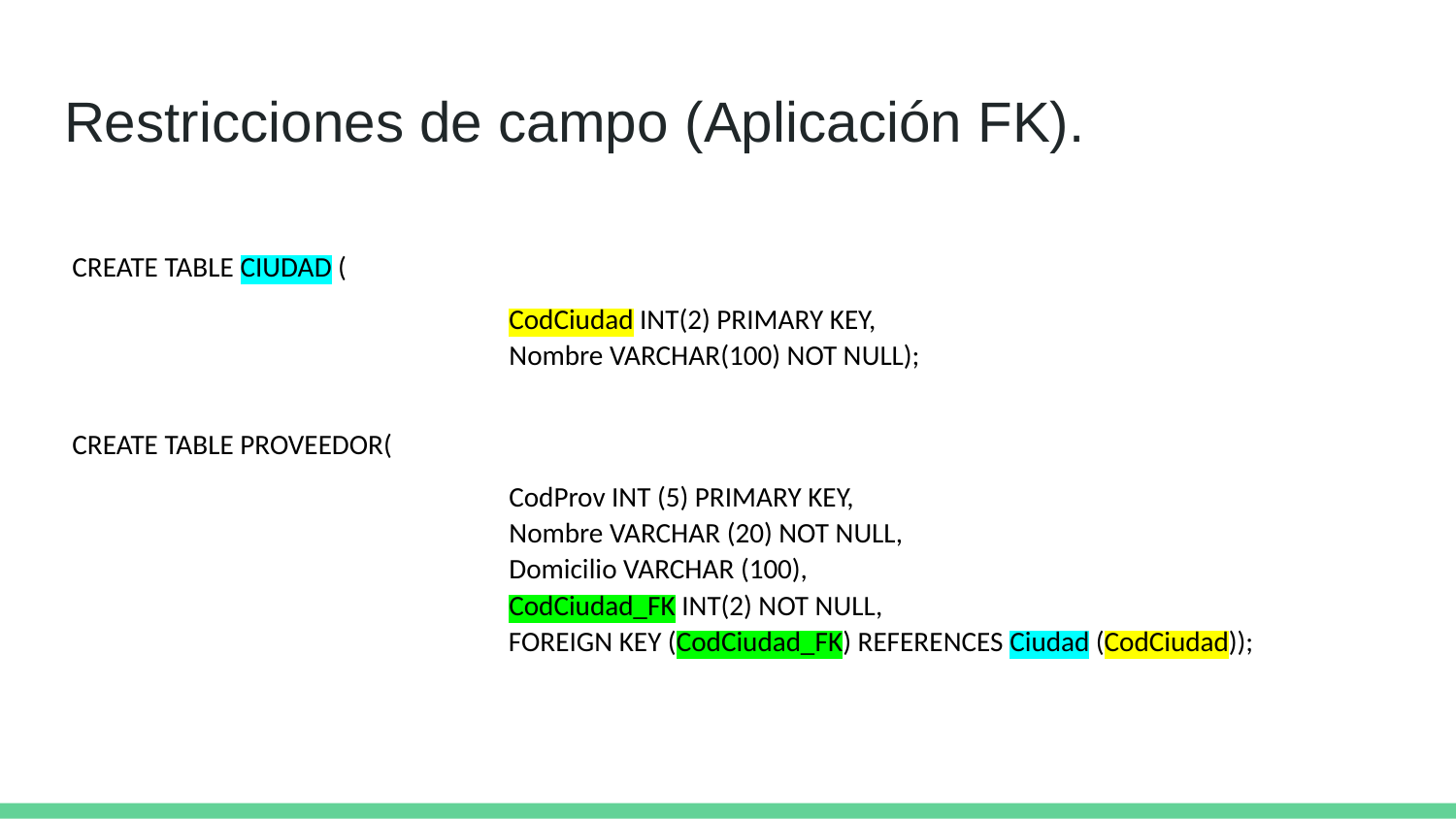

# Restricciones de campo (Aplicación FK).
CREATE TABLE CIUDAD (
			CodCiudad INT(2) PRIMARY KEY,
			Nombre VARCHAR(100) NOT NULL);

CREATE TABLE PROVEEDOR(
			CodProv INT (5) PRIMARY KEY,
			Nombre VARCHAR (20) NOT NULL,
			Domicilio VARCHAR (100),
			CodCiudad_FK INT(2) NOT NULL,
		                       FOREIGN KEY (CodCiudad_FK) REFERENCES Ciudad (CodCiudad));